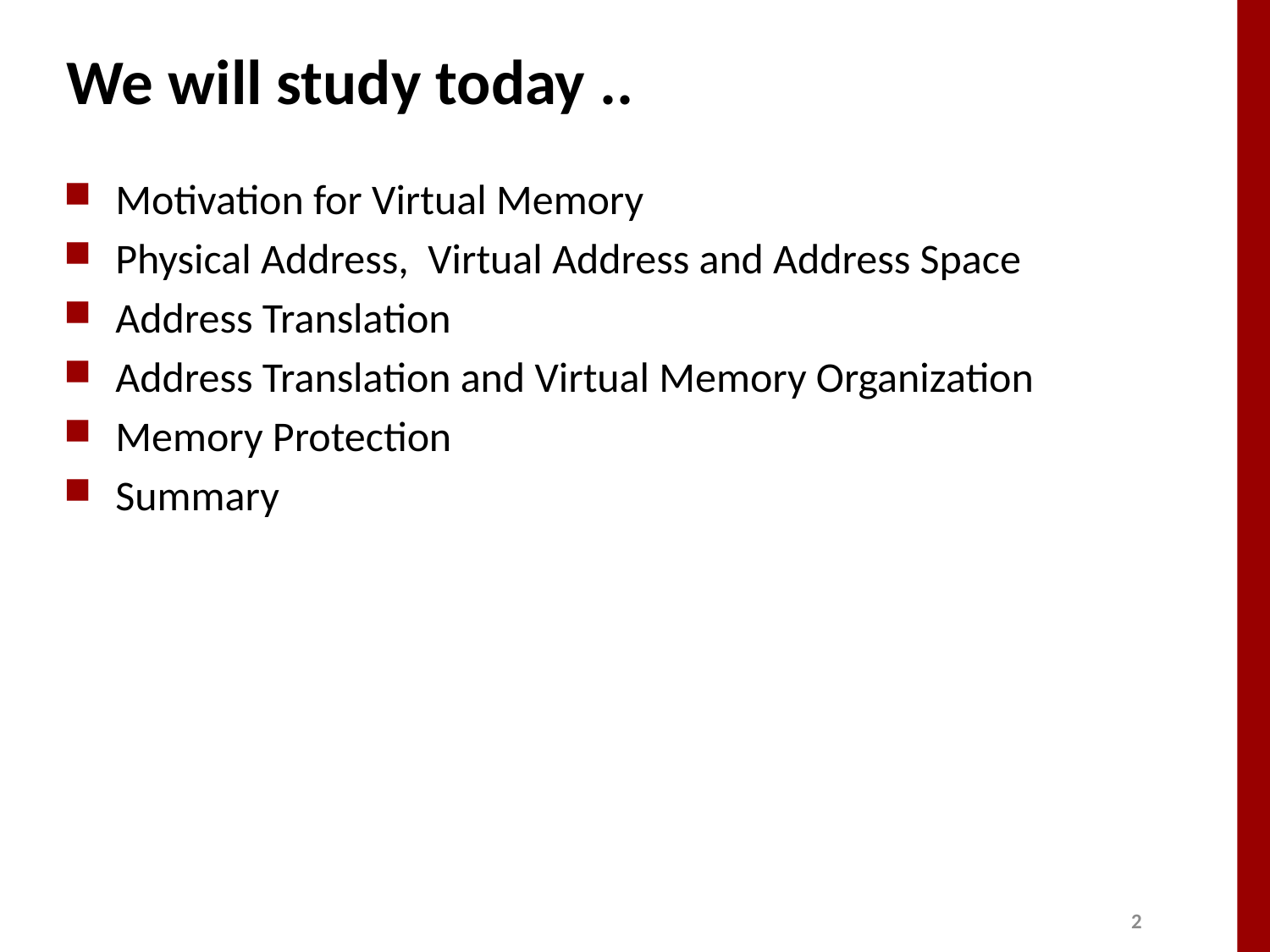

# We will study today ..
Motivation for Virtual Memory
Physical Address,  Virtual Address and Address Space
Address Translation
Address Translation and Virtual Memory Organization
Memory Protection
Summary